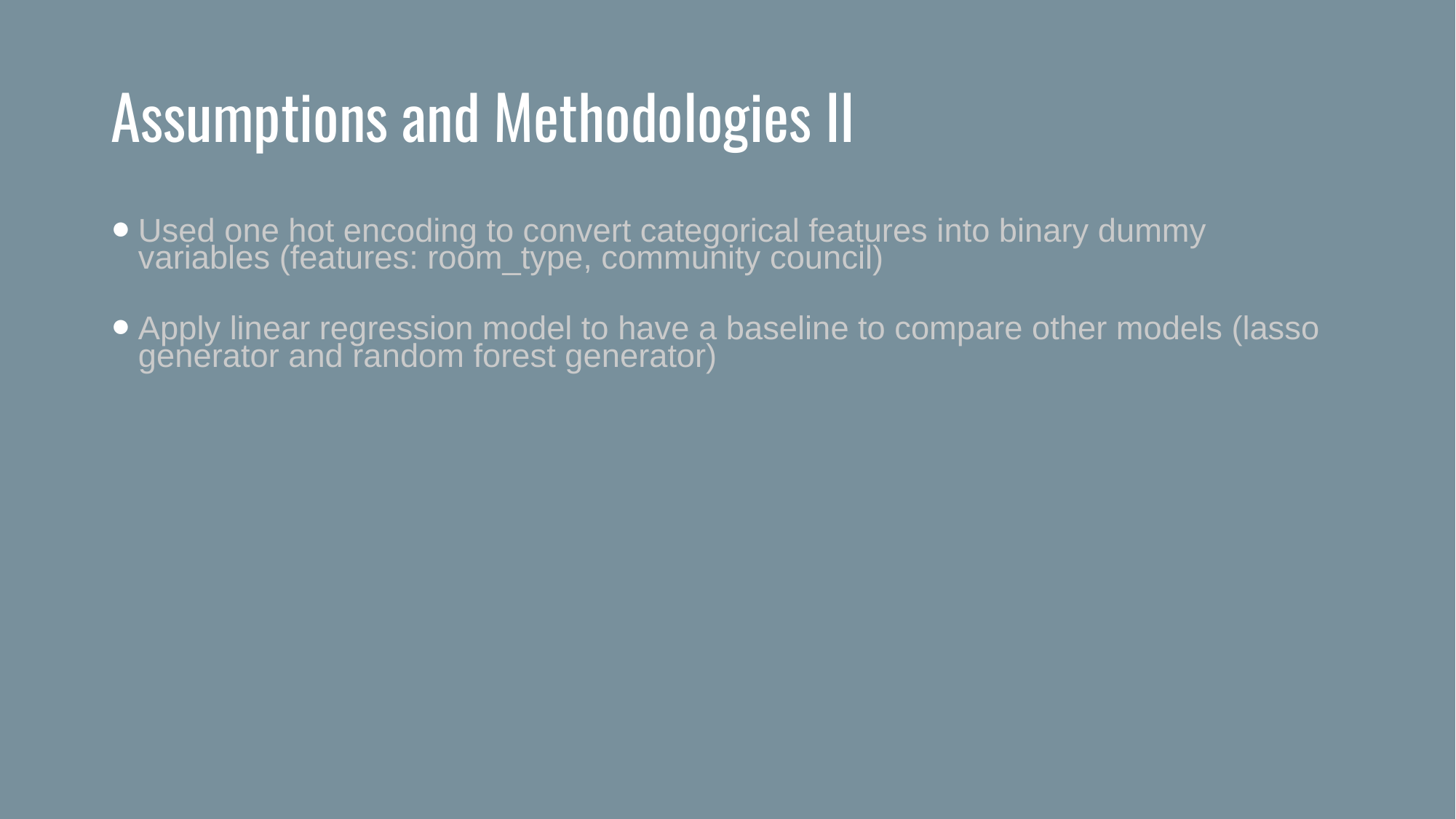

# Assumptions and Methodologies II
Used one hot encoding to convert categorical features into binary dummy variables (features: room_type, community council)

Apply linear regression model to have a baseline to compare other models (lasso generator and random forest generator)